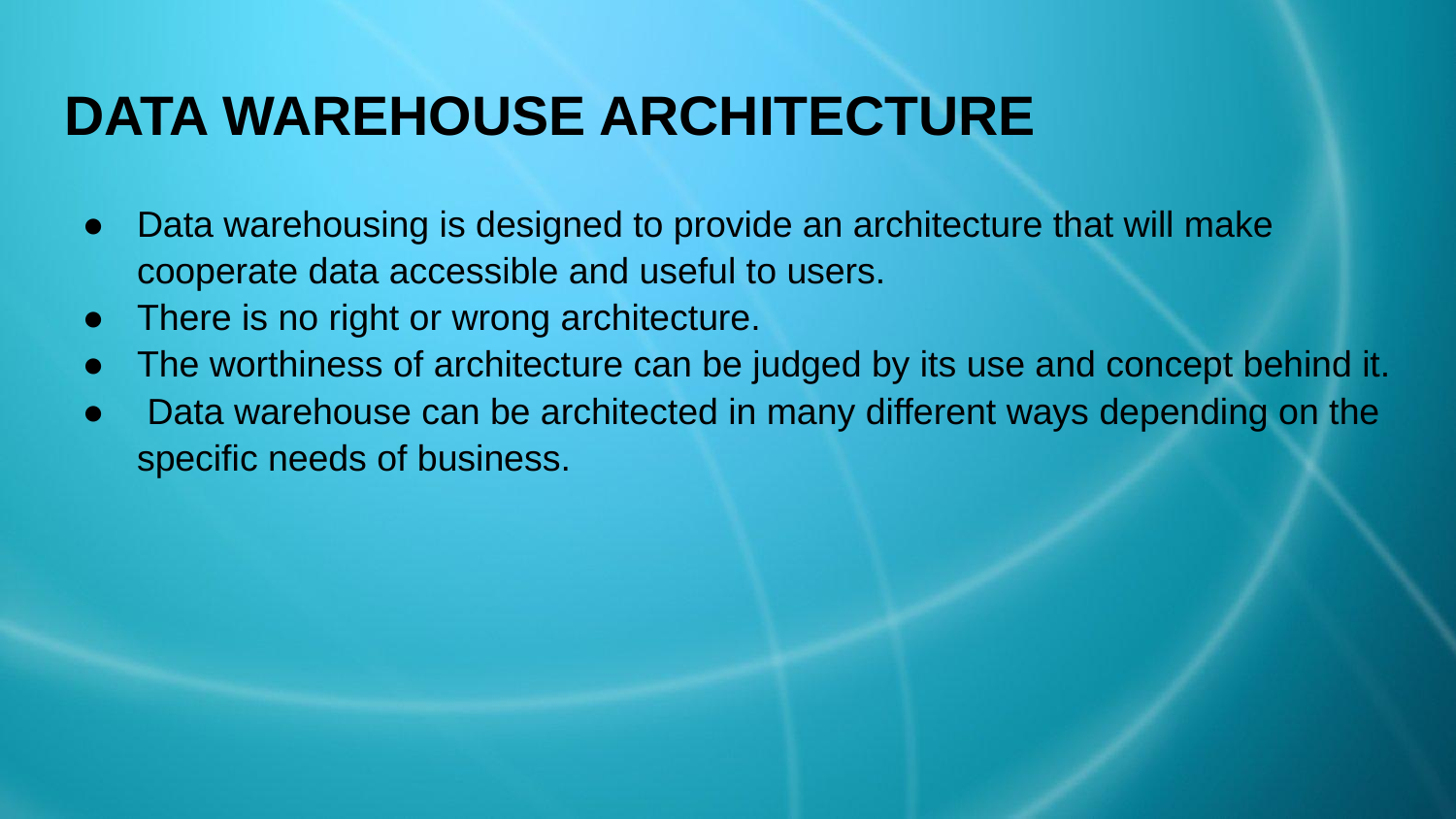

# DATA WAREHOUSE ARCHITECTURE
Data warehousing is designed to provide an architecture that will make cooperate data accessible and useful to users.
There is no right or wrong architecture.
The worthiness of architecture can be judged by its use and concept behind it.
 Data warehouse can be architected in many different ways depending on the specific needs of business.